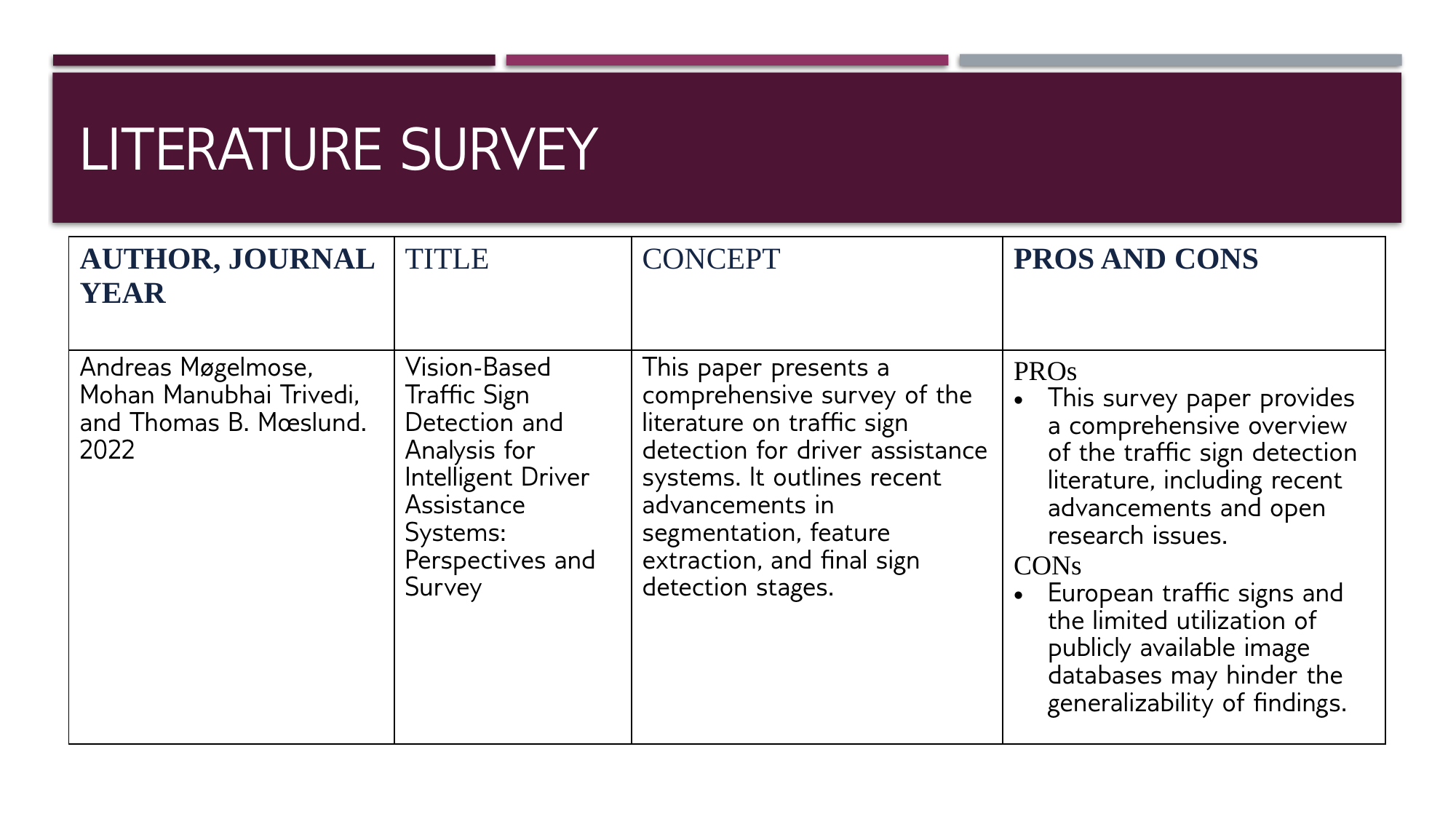

# LITERATURE SURVEY
| AUTHOR, JOURNAL YEAR | TITLE | CONCEPT | PROS AND CONS |
| --- | --- | --- | --- |
| Andreas Møgelmose, Mohan Manubhai Trivedi, and Thomas B. Moeslund. 2022 | Vision-Based Traffic Sign Detection and Analysis for Intelligent Driver Assistance Systems: Perspectives and Survey | This paper presents a comprehensive survey of the literature on traffic sign detection for driver assistance systems. It outlines recent advancements in segmentation, feature extraction, and final sign detection stages. | PROs This survey paper provides a comprehensive overview of the traffic sign detection literature, including recent advancements and open research issues. CONs European traffic signs and the limited utilization of publicly available image databases may hinder the generalizability of findings. |